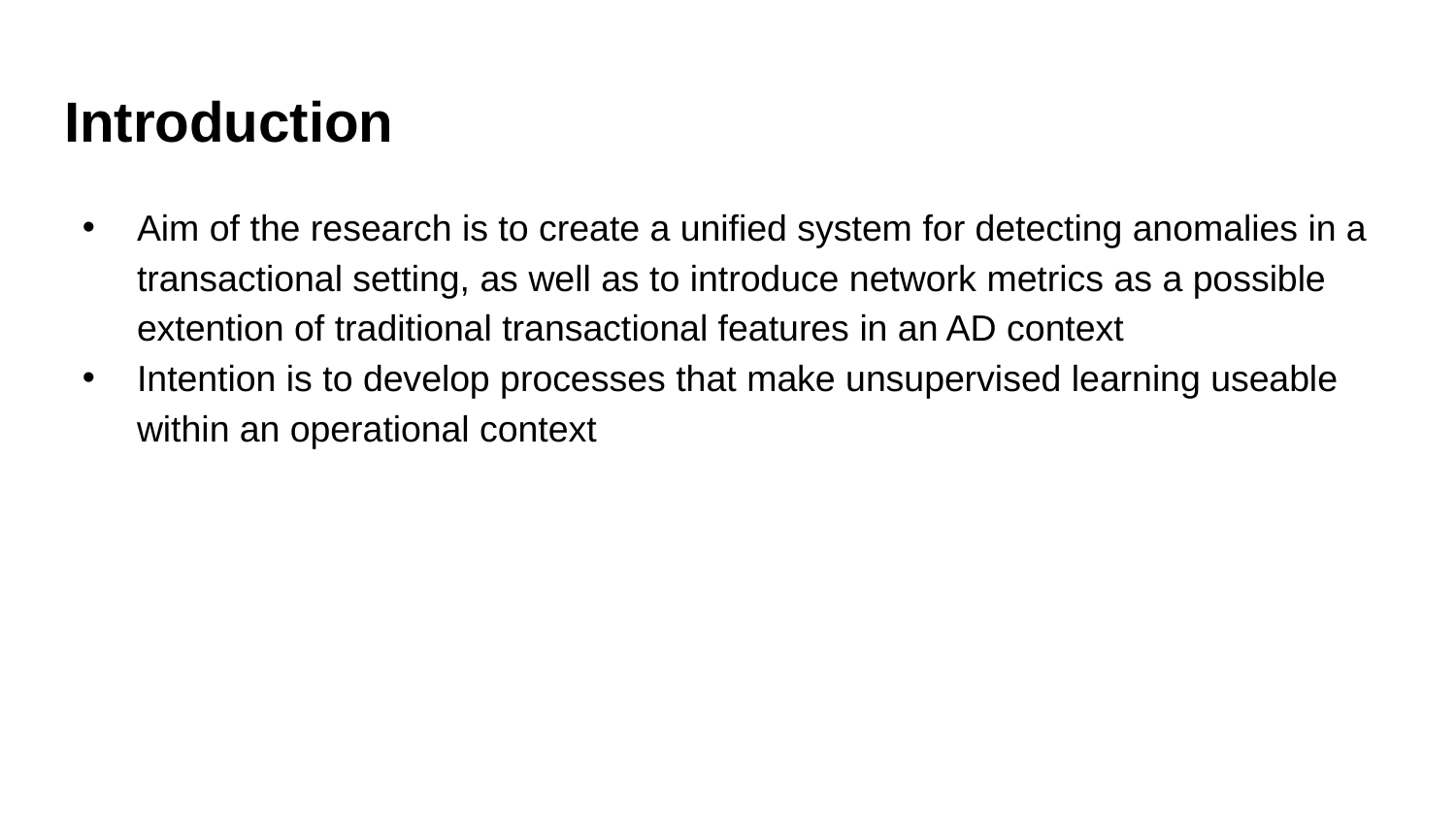

# Introduction
Aim of the research is to create a unified system for detecting anomalies in a transactional setting, as well as to introduce network metrics as a possible extention of traditional transactional features in an AD context
Intention is to develop processes that make unsupervised learning useable within an operational context